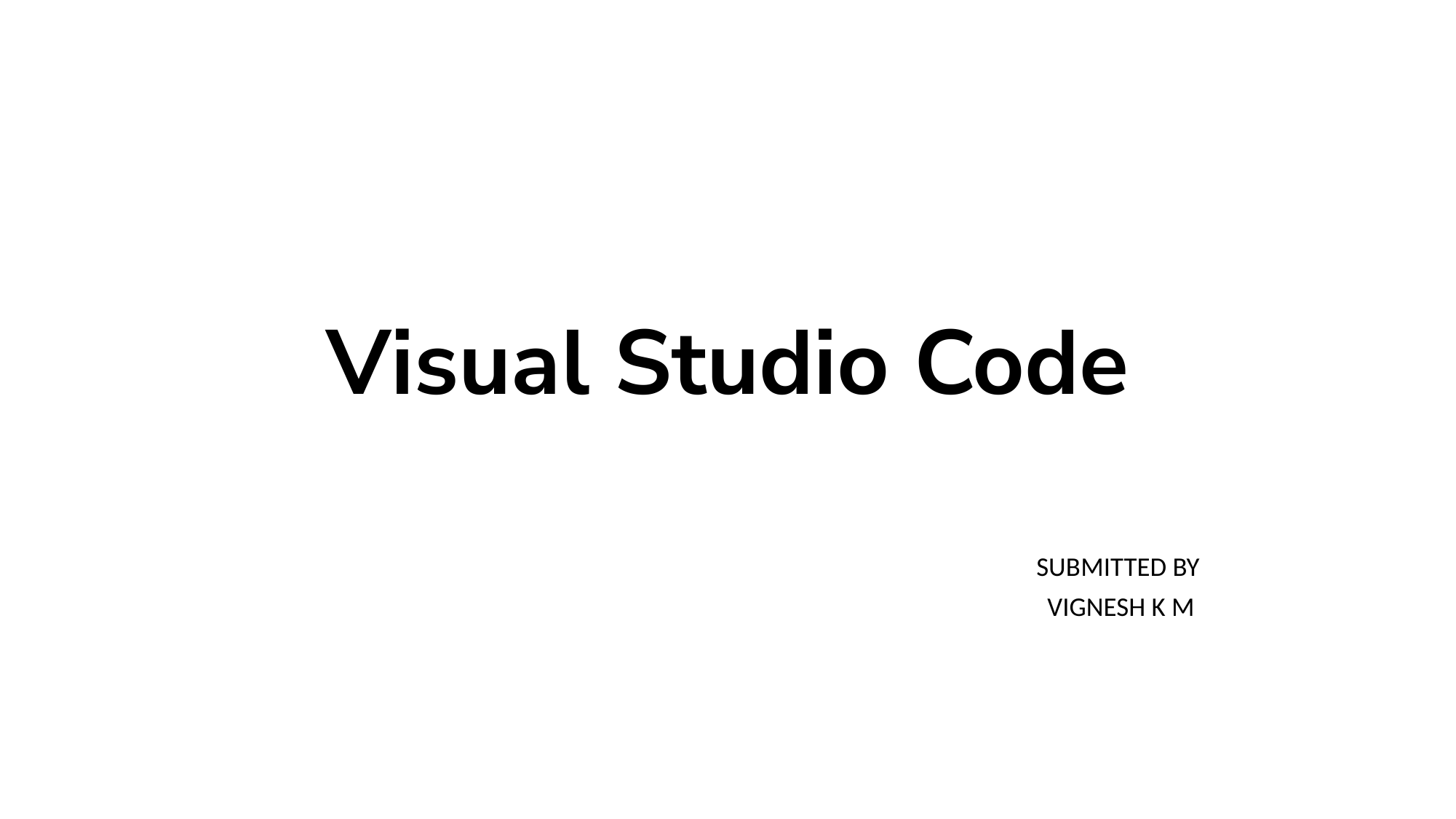

# Visual Studio Code
SUBMITTED BY
VIGNESH K M